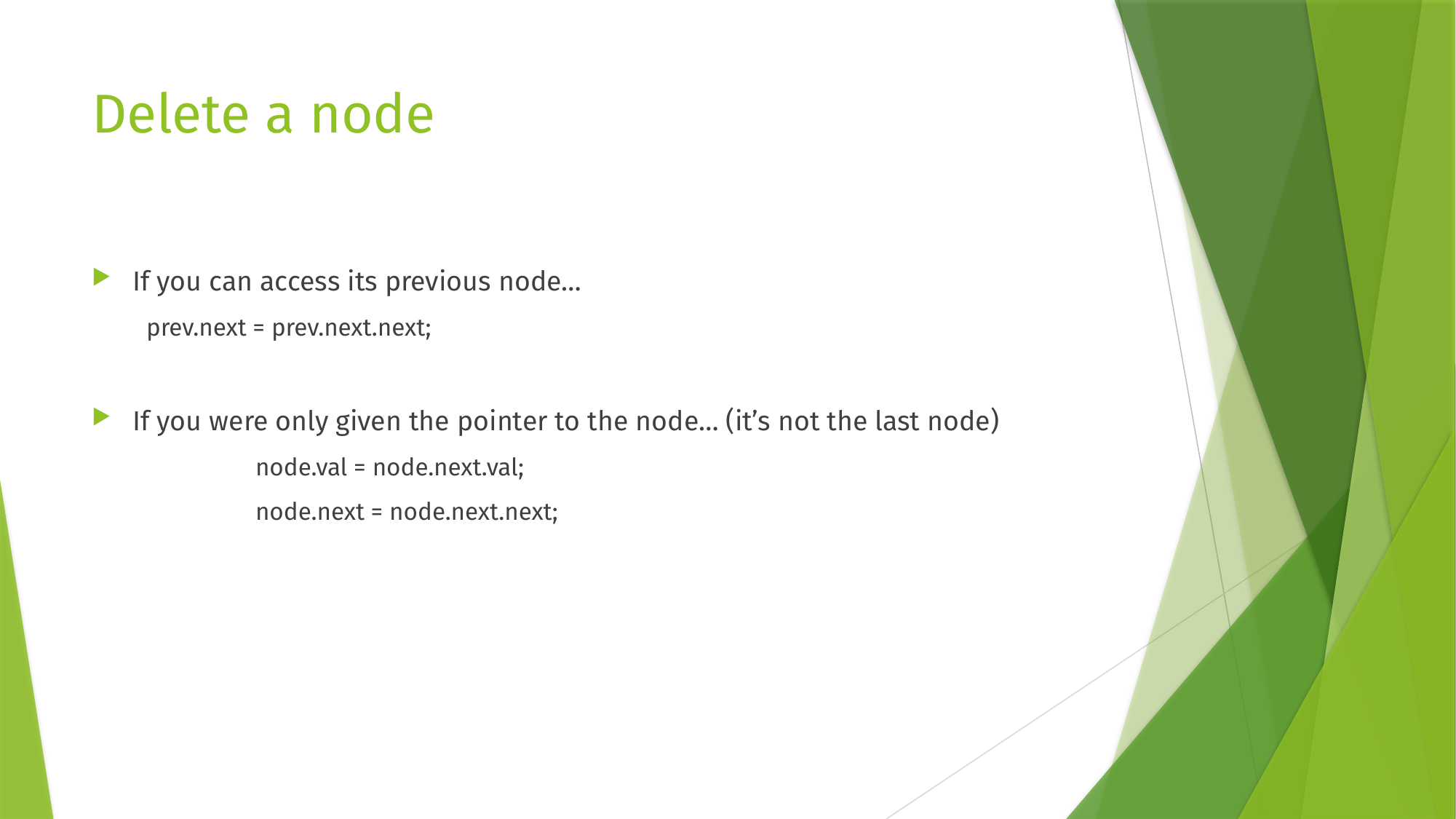

# Delete a node
If you can access its previous node…
prev.next = prev.next.next;

If you were only given the pointer to the node… (it’s not the last node)
	node.val = node.next.val;
	node.next = node.next.next;